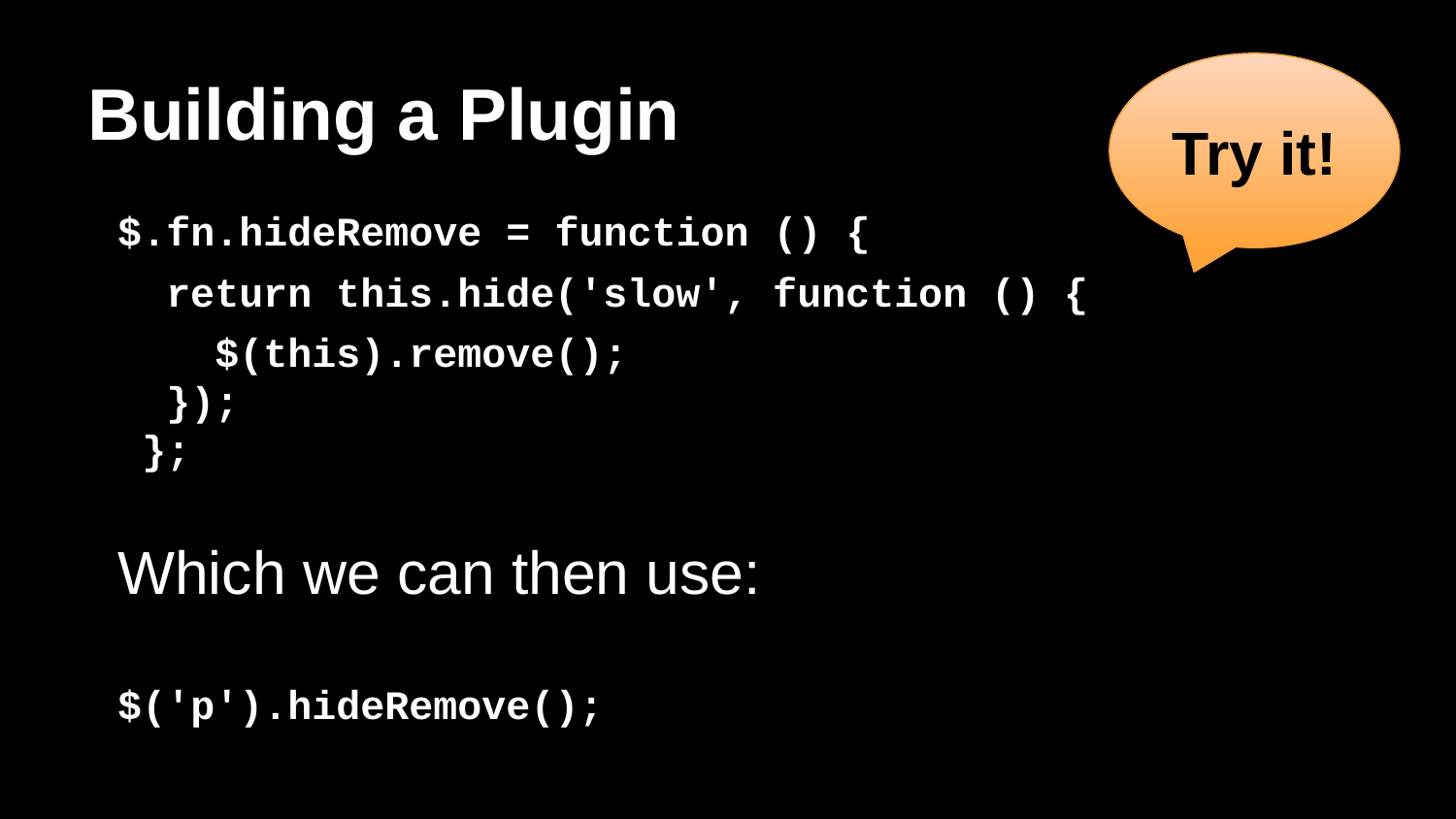

# Building a Plugin
Try it!
$.fn.hideRemove = function () {
  return this.hide('slow', function () {
    $(this).remove();
 });
};
Which we can then use:

$('p').hideRemove();